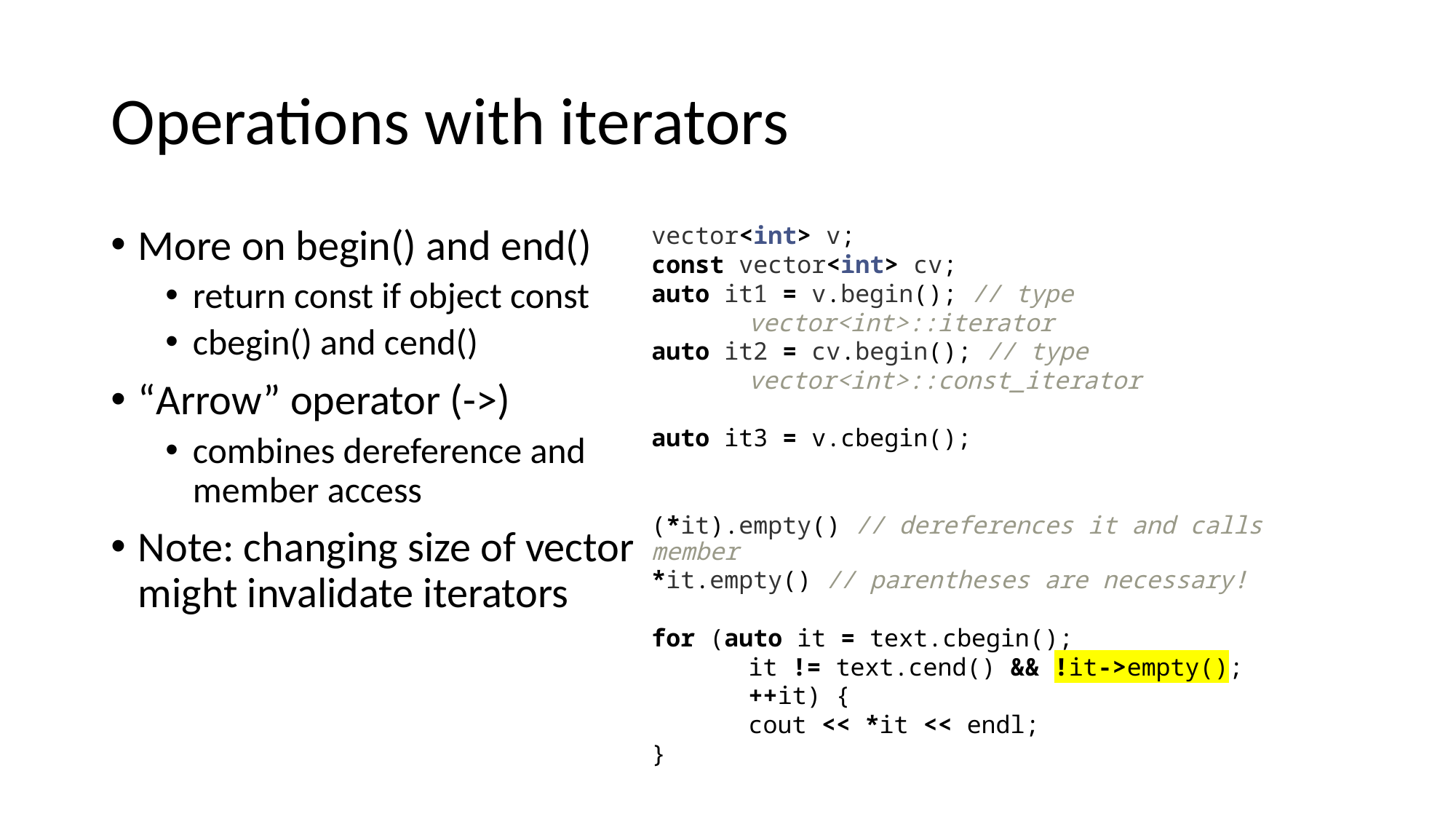

# Operations with iterators
More on begin() and end()
return const if object const
cbegin() and cend()
“Arrow” operator (->)
combines dereference and member access
Note: changing size of vector might invalidate iterators
vector<int> v;
const vector<int> cv;
auto it1 = v.begin(); // type
	vector<int>::iterator
auto it2 = cv.begin(); // type
	vector<int>::const_iterator

auto it3 = v.cbegin();

(*it).empty() // dereferences it and calls 	member
*it.empty() // parentheses are necessary!

for (auto it = text.cbegin();
	it != text.cend() && !it->empty();
	++it) {
	cout << *it << endl;
}